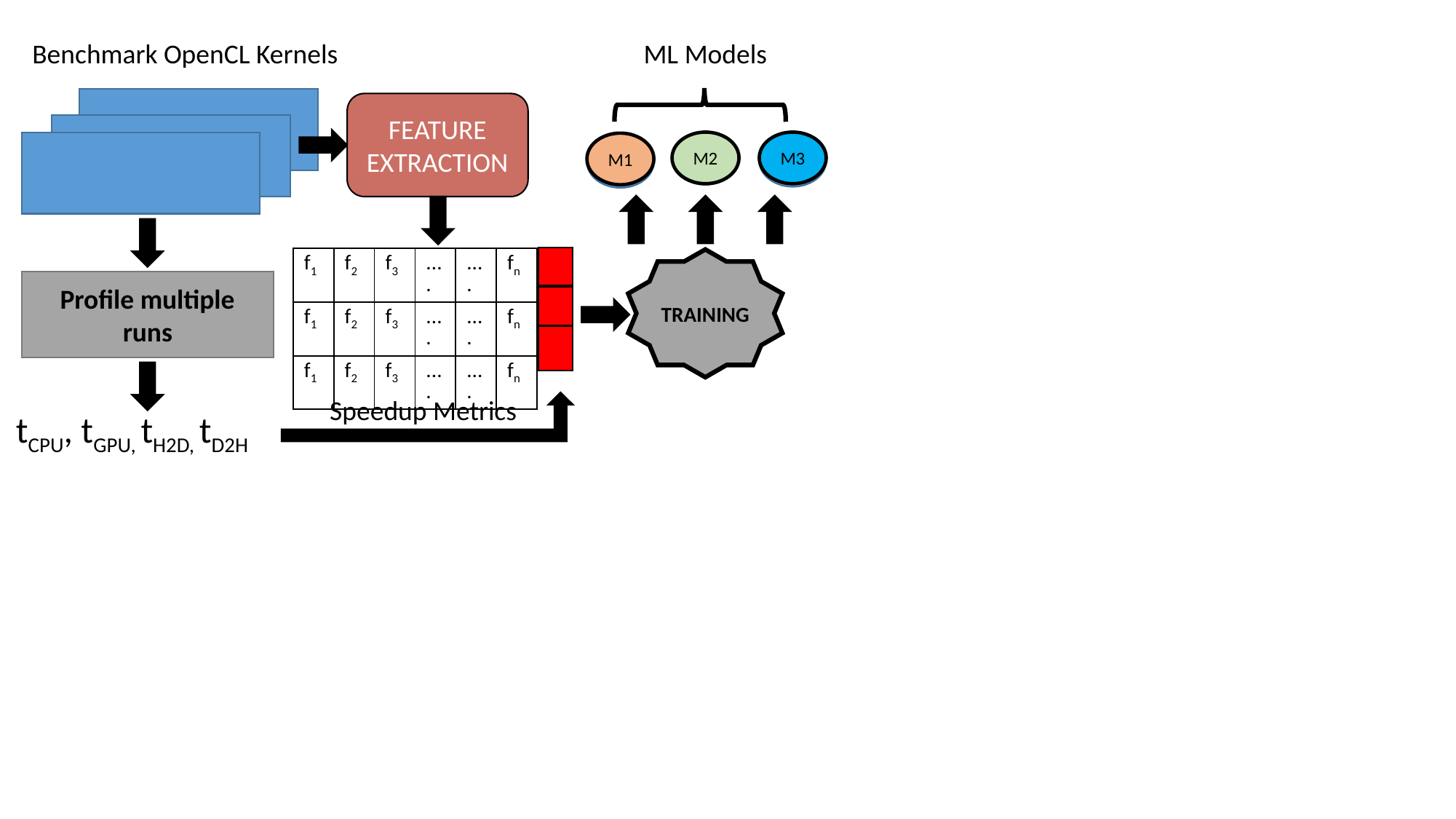

Benchmark OpenCL Kernels
ML Models

FEATURE EXTRACTION

M2
M3
M1

| f1 | f2 | f3 | .... | .... | fn |
| --- | --- | --- | --- | --- | --- |
| f1 | f2 | f3 | .... | .... | fn |
| f1 | f2 | f3 | .... | .... | fn |
TRAINING
Profile multiple runs

Speedup Metrics

tCPU, tGPU, tH2D, tD2H